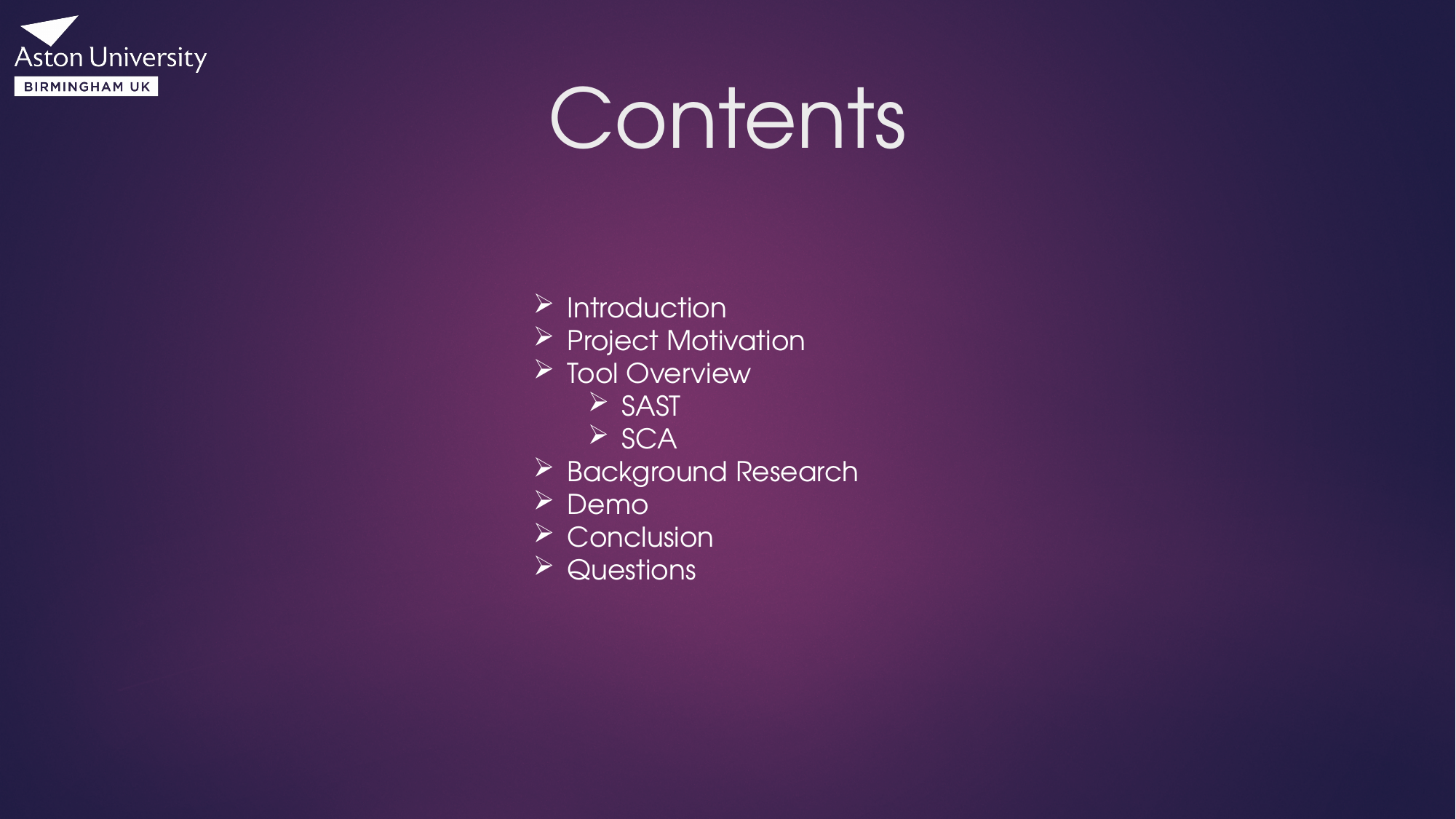

# Contents
Introduction
Project Motivation
Tool Overview
SAST
SCA
Background Research
Demo
Conclusion
Questions